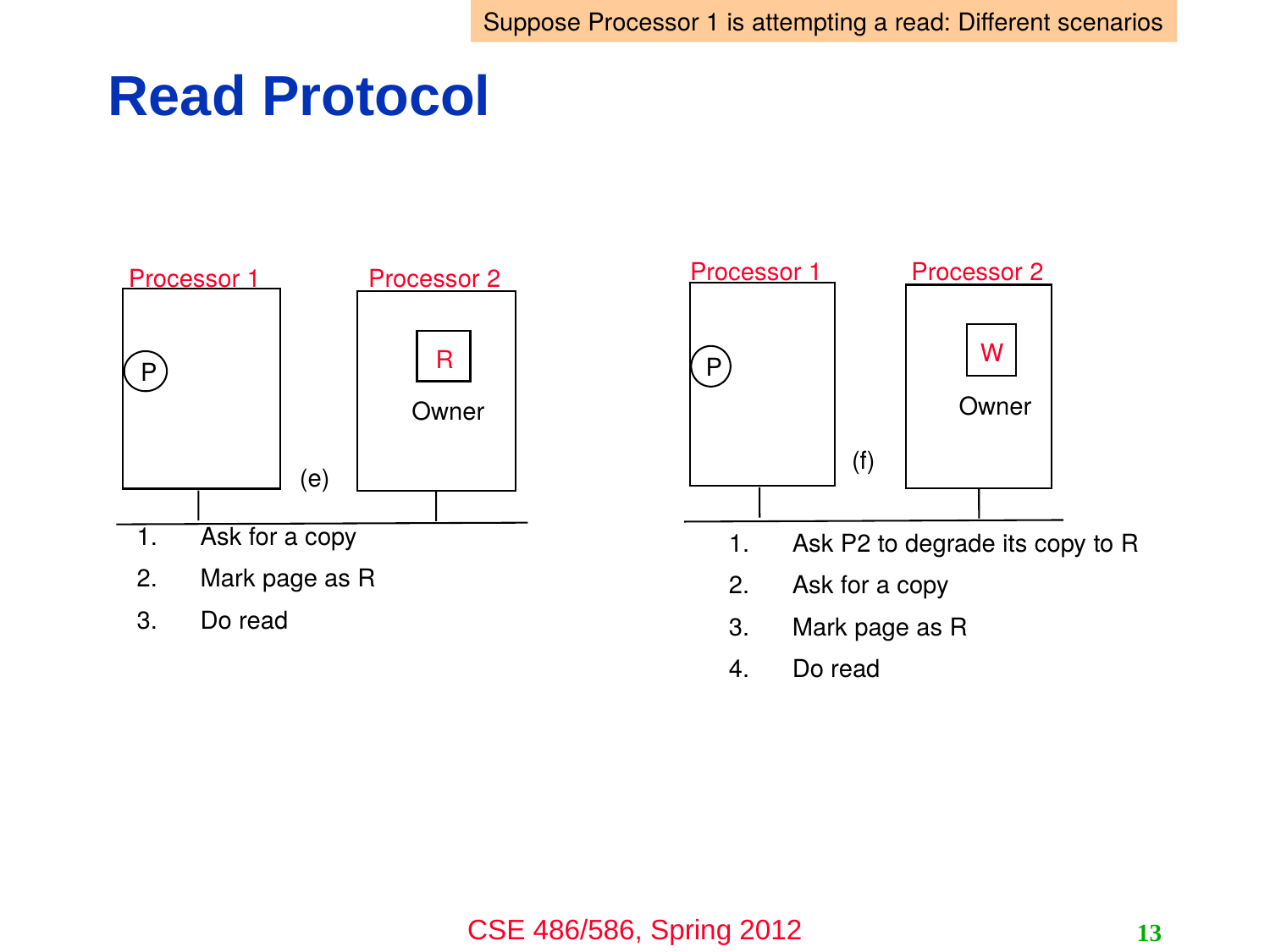

Suppose Processor 1 is attempting a read: Different scenarios
# Read Protocol
Processor 1
Processor 2

W
P

Owner

Processor 1
Processor 2

R
P

Owner

(f)
(e)
Ask for a copy
Mark page as R
Do read
Ask P2 to degrade its copy to R
Ask for a copy
Mark page as R
Do read
13